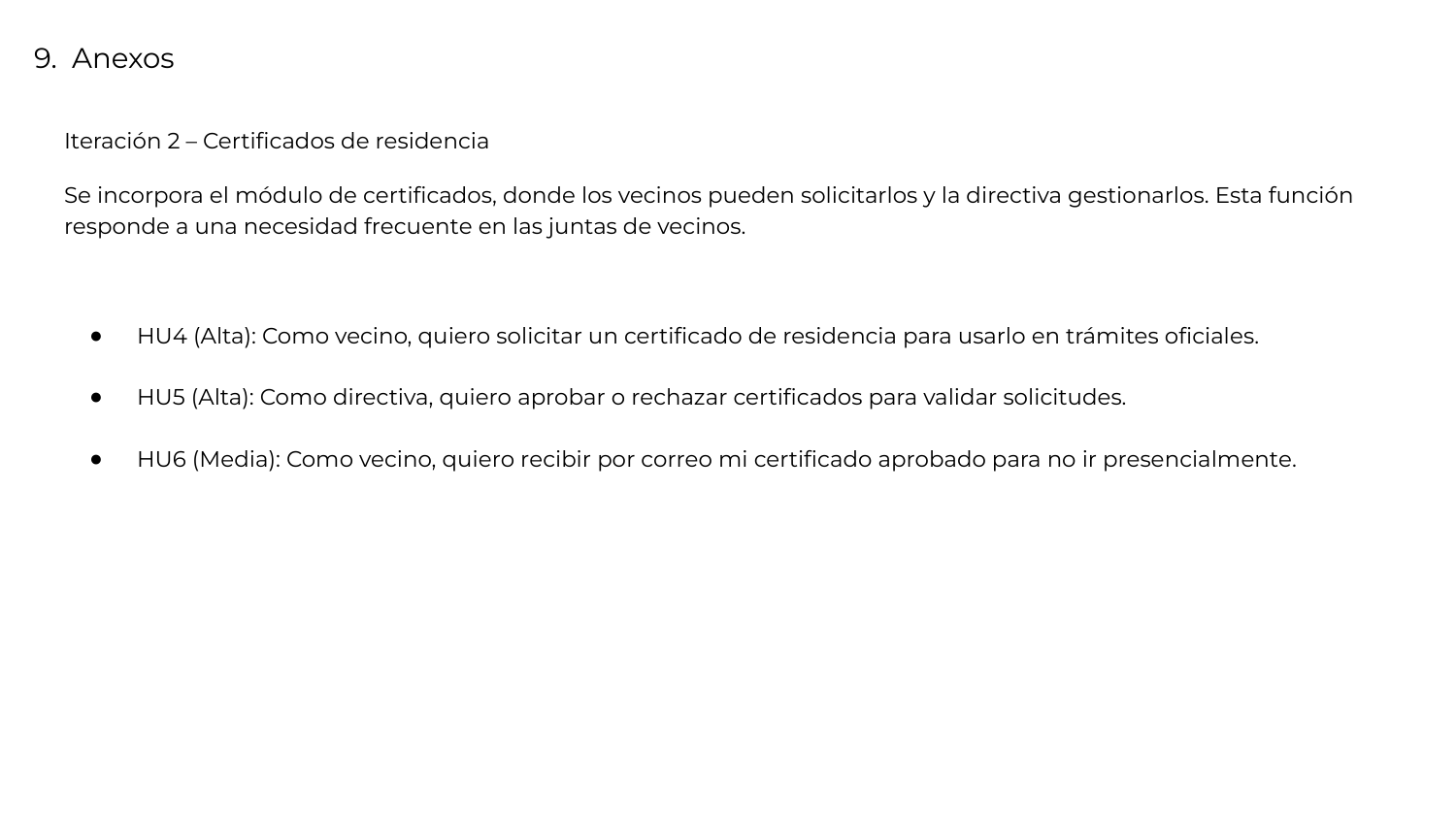

# 9.  Anexos
Iteración 2 – Certificados de residencia
Se incorpora el módulo de certificados, donde los vecinos pueden solicitarlos y la directiva gestionarlos. Esta función responde a una necesidad frecuente en las juntas de vecinos.

HU4 (Alta): Como vecino, quiero solicitar un certificado de residencia para usarlo en trámites oficiales.
HU5 (Alta): Como directiva, quiero aprobar o rechazar certificados para validar solicitudes.
HU6 (Media): Como vecino, quiero recibir por correo mi certificado aprobado para no ir presencialmente.